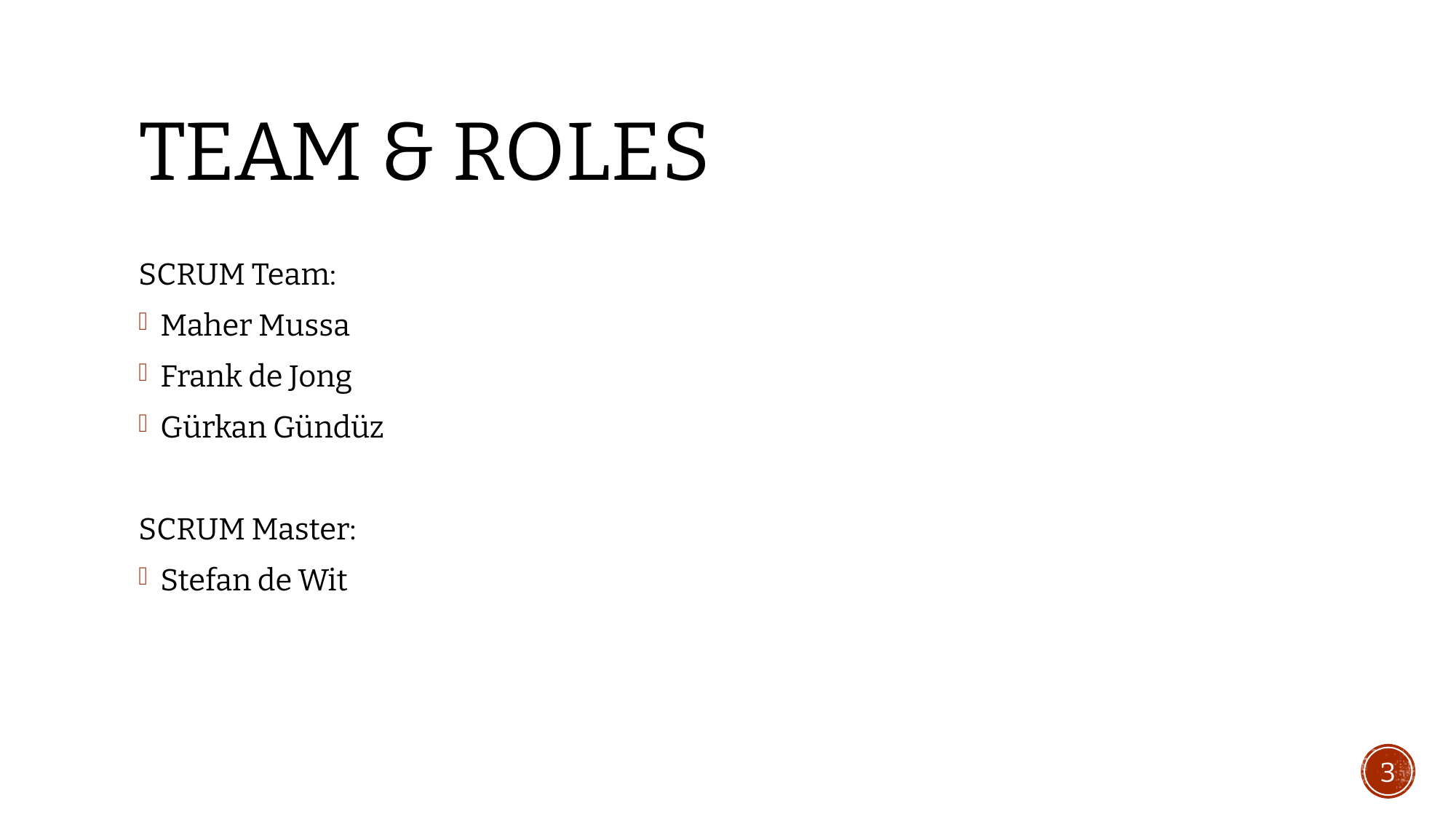

# Team & Roles
SCRUM Team:
Maher Mussa
Frank de Jong
Gürkan Gündüz

SCRUM Master:
Stefan de Wit
3